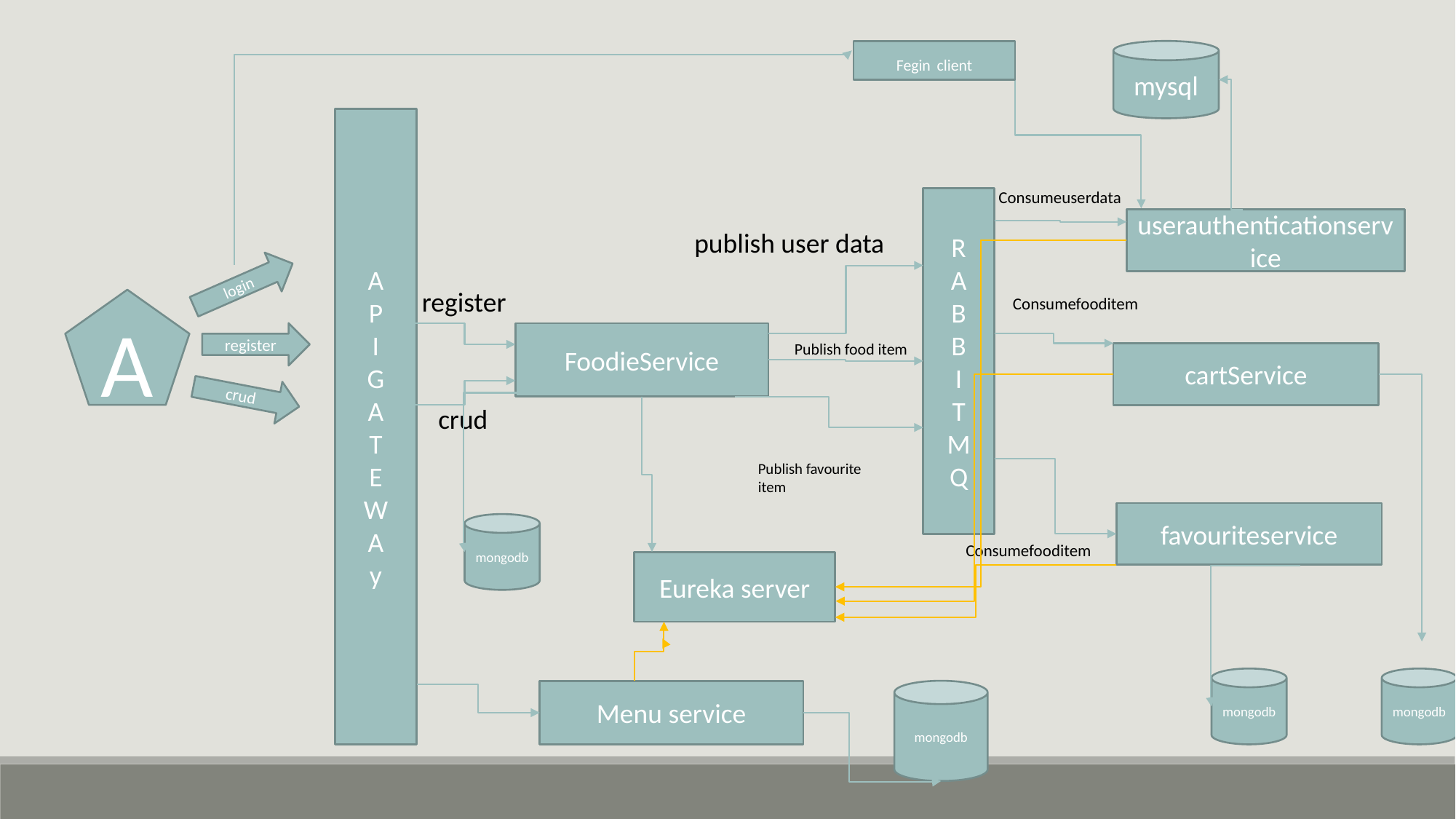

Fegin client
mysql
A
P
I
G
A
T
E
W
A
y
Consumeuserdata
R
A
B
B
I
T
M
Q
userauthenticationservice
publish user data
login
register
Consumefooditem
A
register
FoodieService
Publish food item
cartService
crud
crud
Publish favourite item
favouriteservice
mongodb
Consumefooditem
Eureka server
mongodb
mongodb
mongodb
Menu service